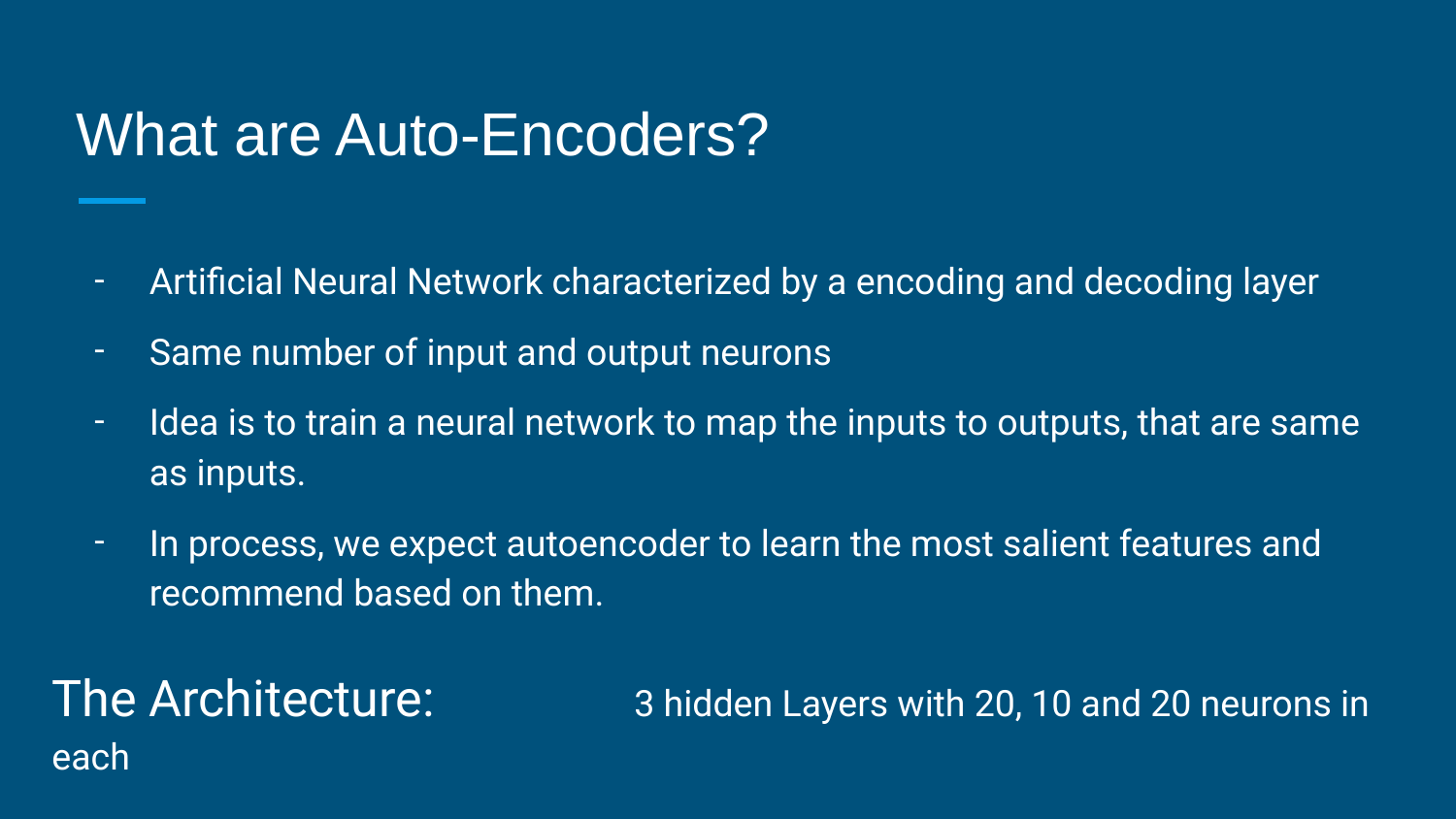

# What are Auto-Encoders?
Artificial Neural Network characterized by a encoding and decoding layer
Same number of input and output neurons
Idea is to train a neural network to map the inputs to outputs, that are same as inputs.
In process, we expect autoencoder to learn the most salient features and recommend based on them.

The Architecture: 		3 hidden Layers with 20, 10 and 20 neurons in each